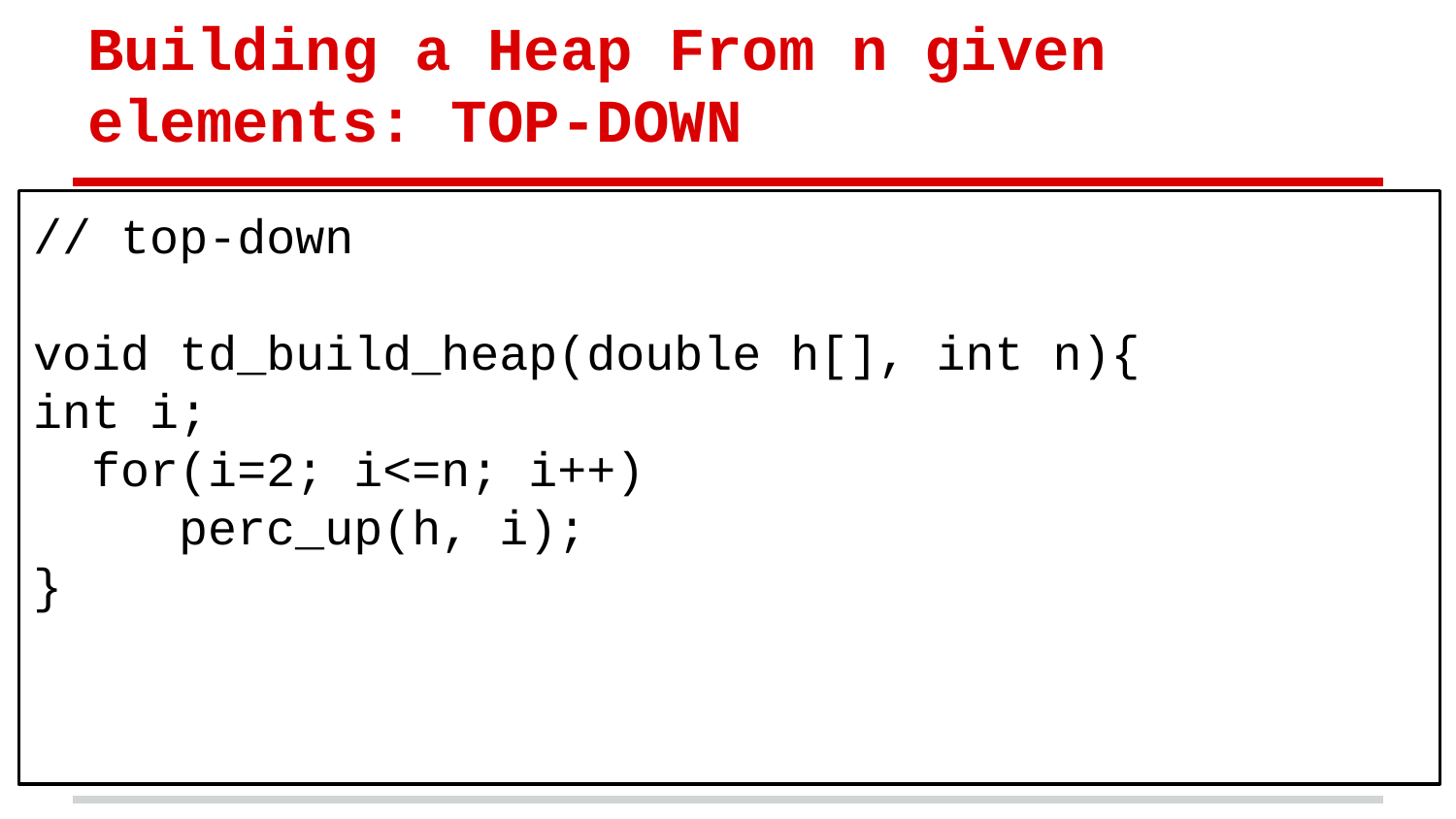

# Building a Heap From n given elements: TOP-DOWN
// top-down

void td_build_heap(double h[], int n){
int i;
  for(i=2; i<=n; i++)
     perc_up(h, i);
}